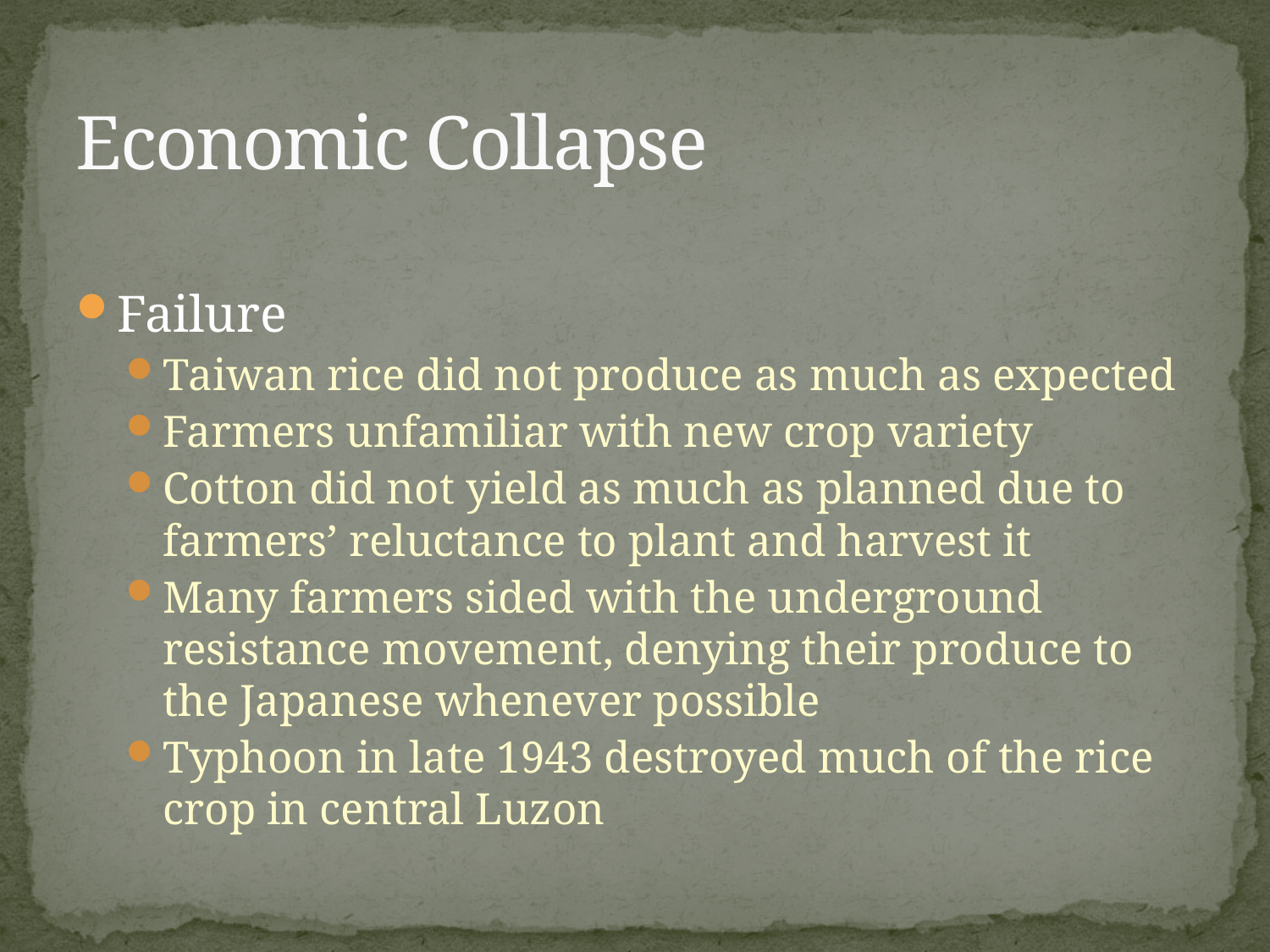

# Economic Collapse

Failure
Taiwan rice did not produce as much as expected
Farmers unfamiliar with new crop variety
Cotton did not yield as much as planned due to farmers’ reluctance to plant and harvest it
Many farmers sided with the underground resistance movement, denying their produce to the Japanese whenever possible
Typhoon in late 1943 destroyed much of the rice crop in central Luzon